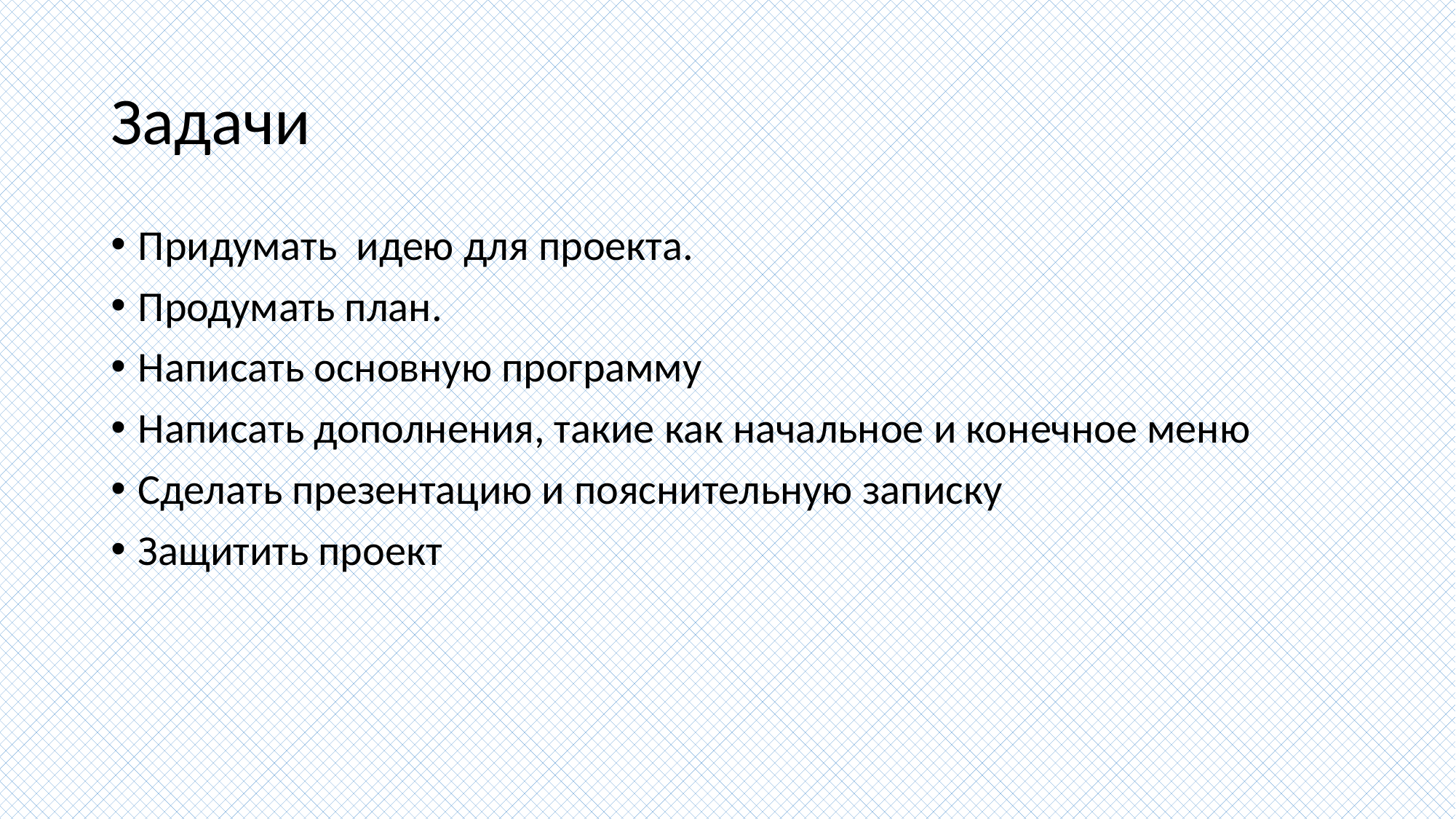

# Задачи
Придумать  идею для проекта.
Продумать план.
Написать основную программу
Написать дополнения, такие как начальное и конечное меню
Сделать презентацию и пояснительную записку
Защитить проект